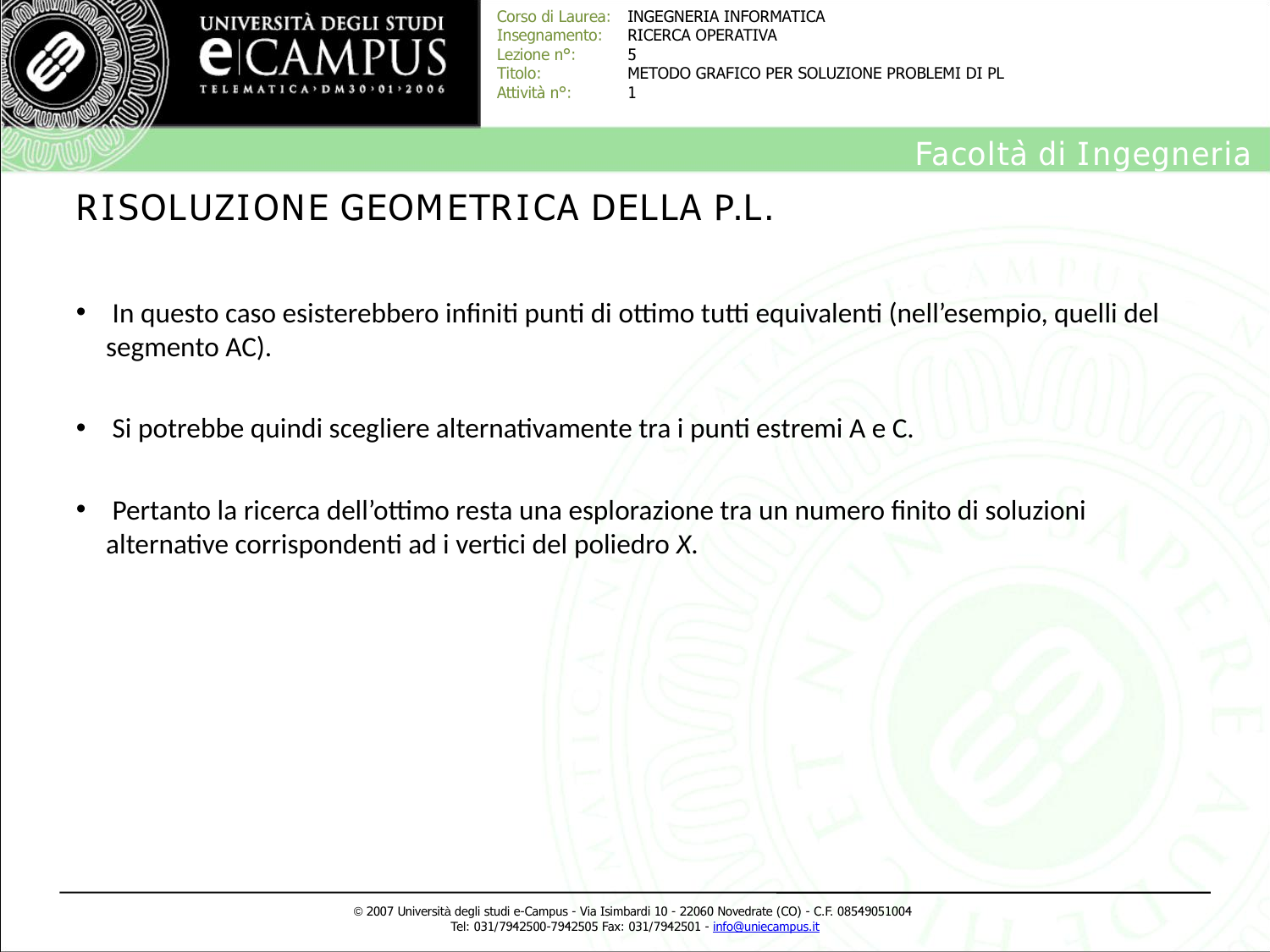

# RISOLUZIONE GEOMETRICA DELLA P.L.

 In questo caso esisterebbero infiniti punti di ottimo tutti equivalenti (nell’esempio, quelli del segmento AC).

 Si potrebbe quindi scegliere alternativamente tra i punti estremi A e C.

 Pertanto la ricerca dell’ottimo resta una esplorazione tra un numero finito di soluzioni alternative corrispondenti ad i vertici del poliedro X.